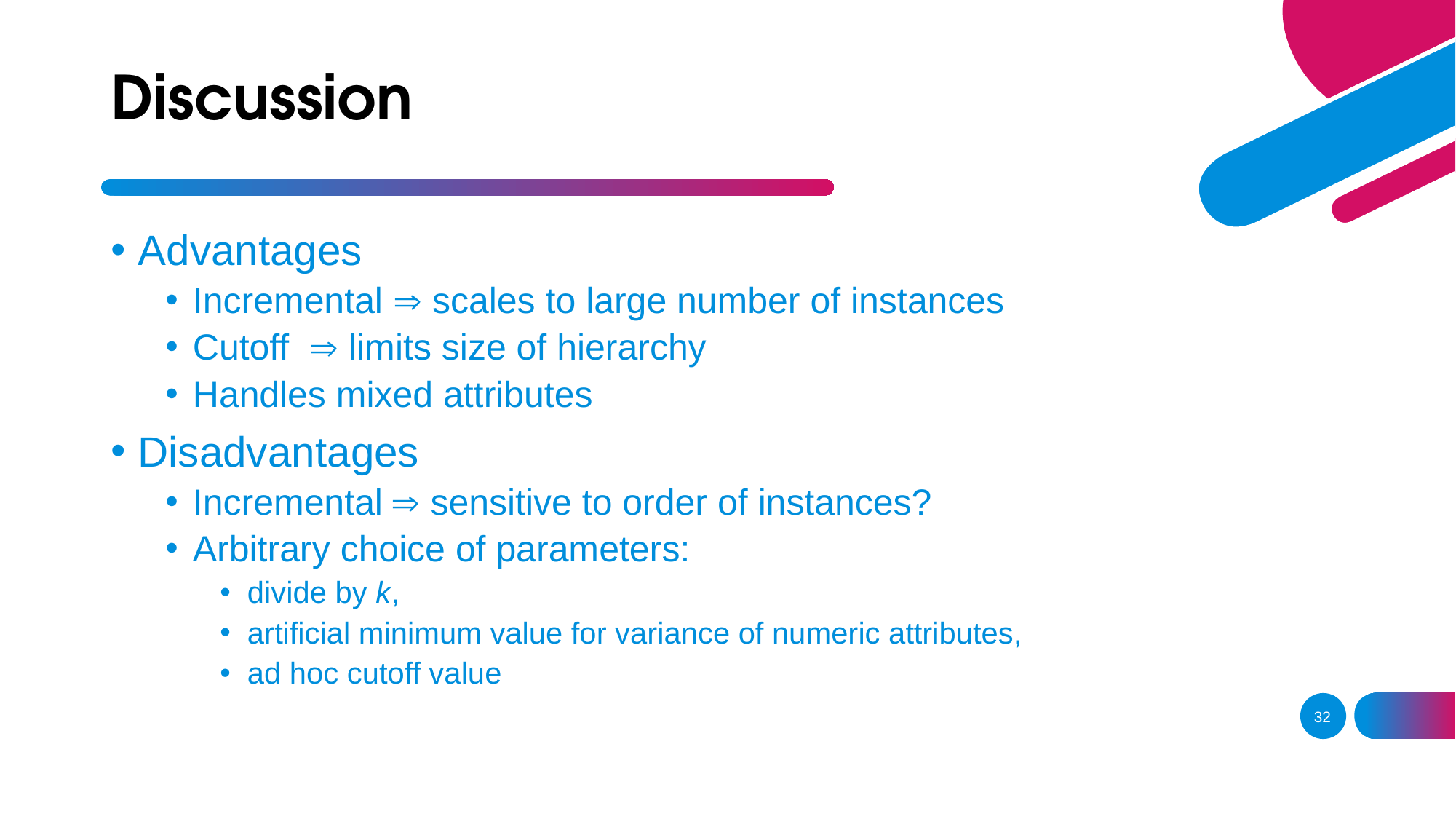

# Discussion
Advantages
Incremental ⇒ scales to large number of instances
Cutoff  ⇒ limits size of hierarchy
Handles mixed attributes
Disadvantages
Incremental ⇒ sensitive to order of instances?
Arbitrary choice of parameters:
divide by k,
artificial minimum value for variance of numeric attributes,
ad hoc cutoff value
32